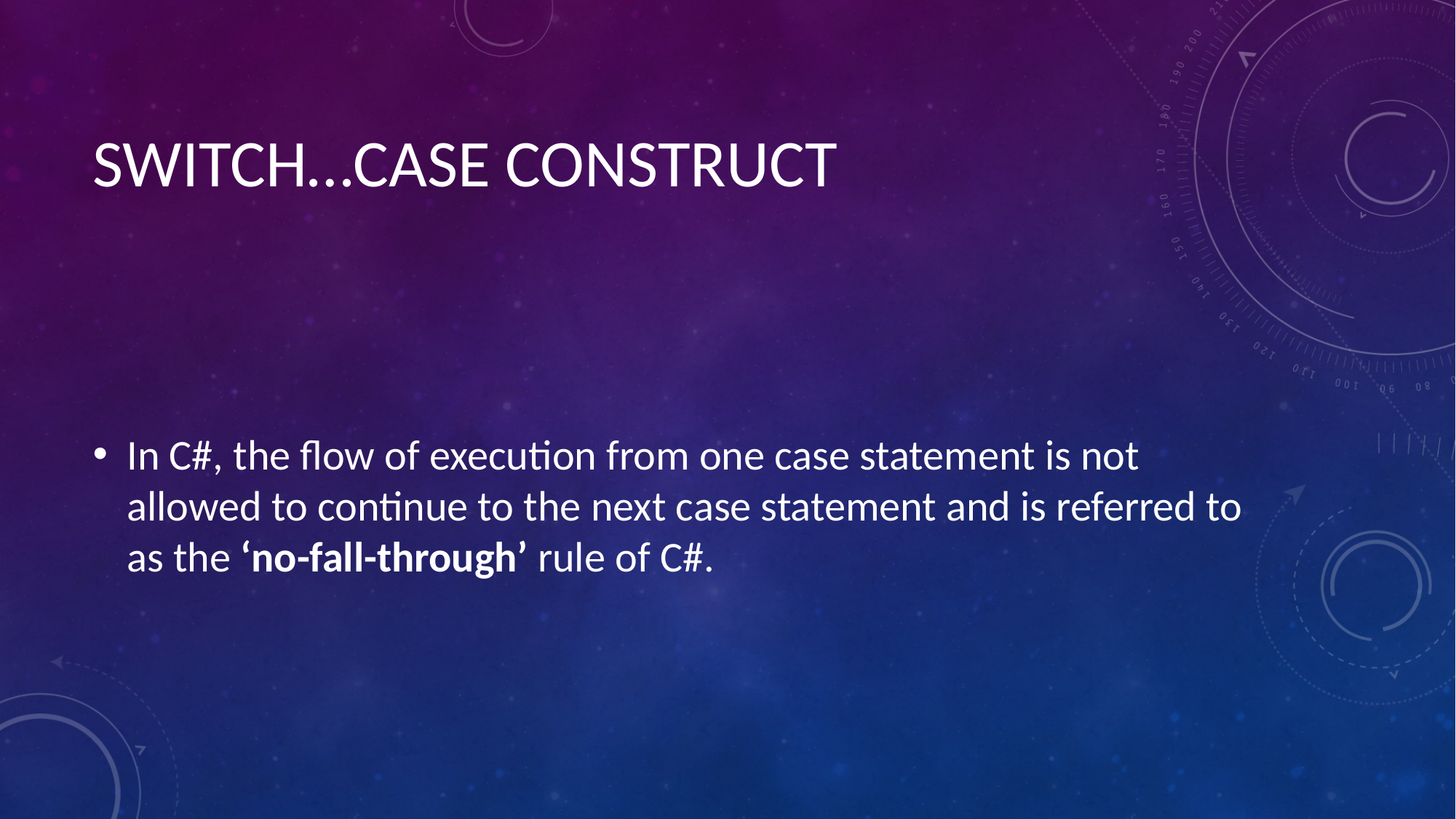

# switch…case Construct
In C#, the flow of execution from one case statement is not allowed to continue to the next case statement and is referred to as the ‘no-fall-through’ rule of C#.